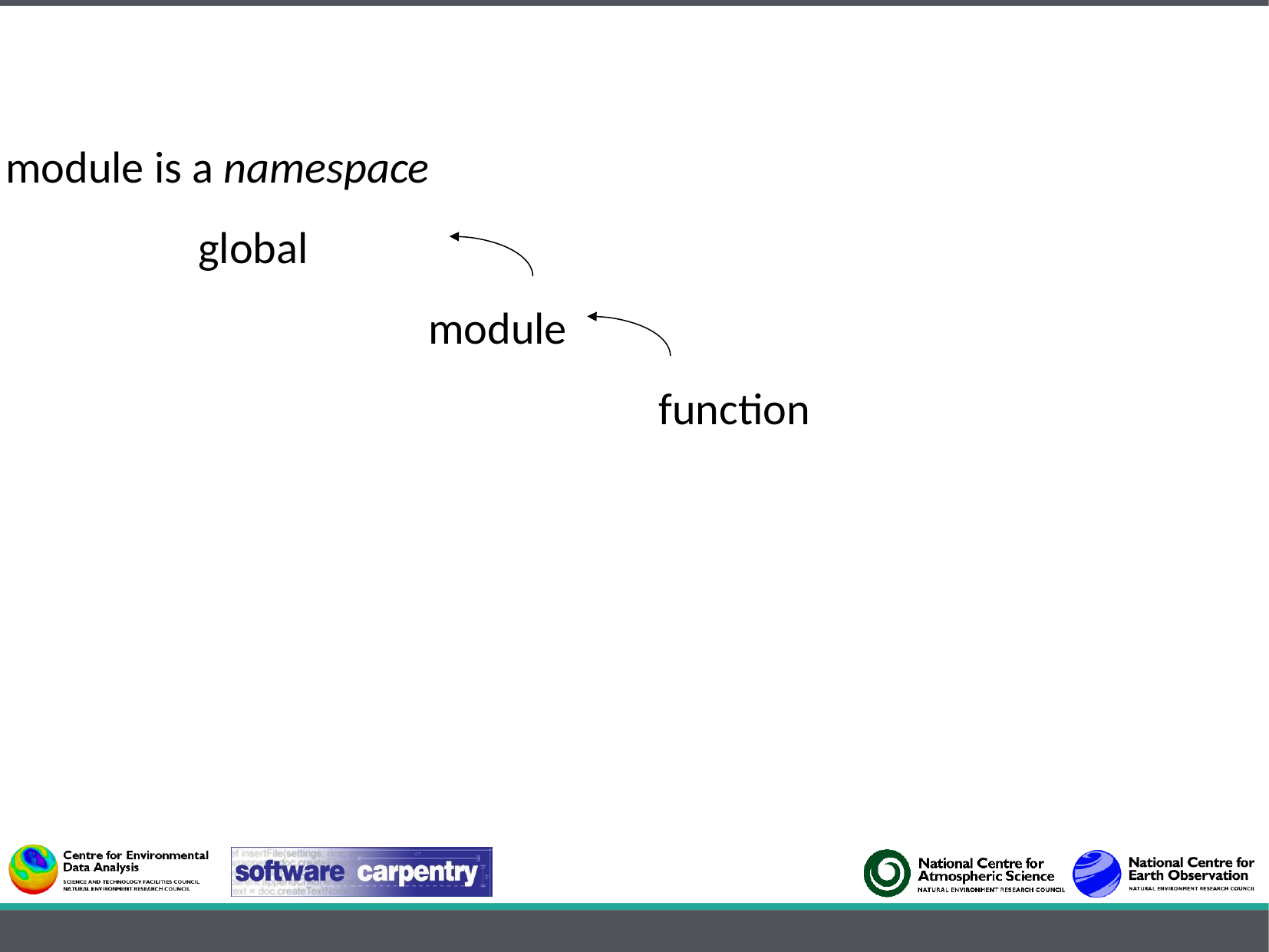

Each module is a namespace
			global
					module
							function